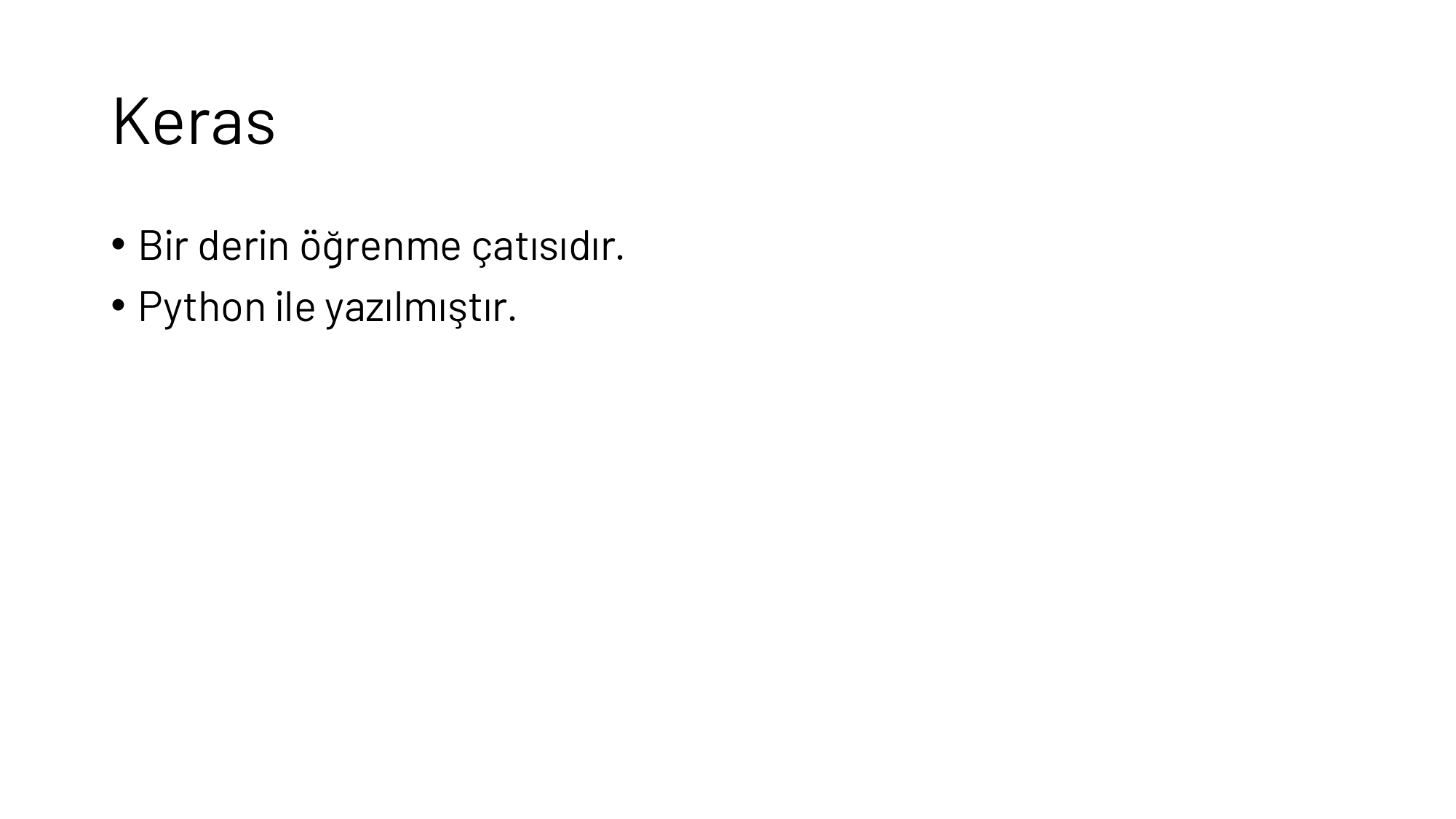

# Keras
Bir derin öğrenme çatısıdır.
Python ile yazılmıştır.